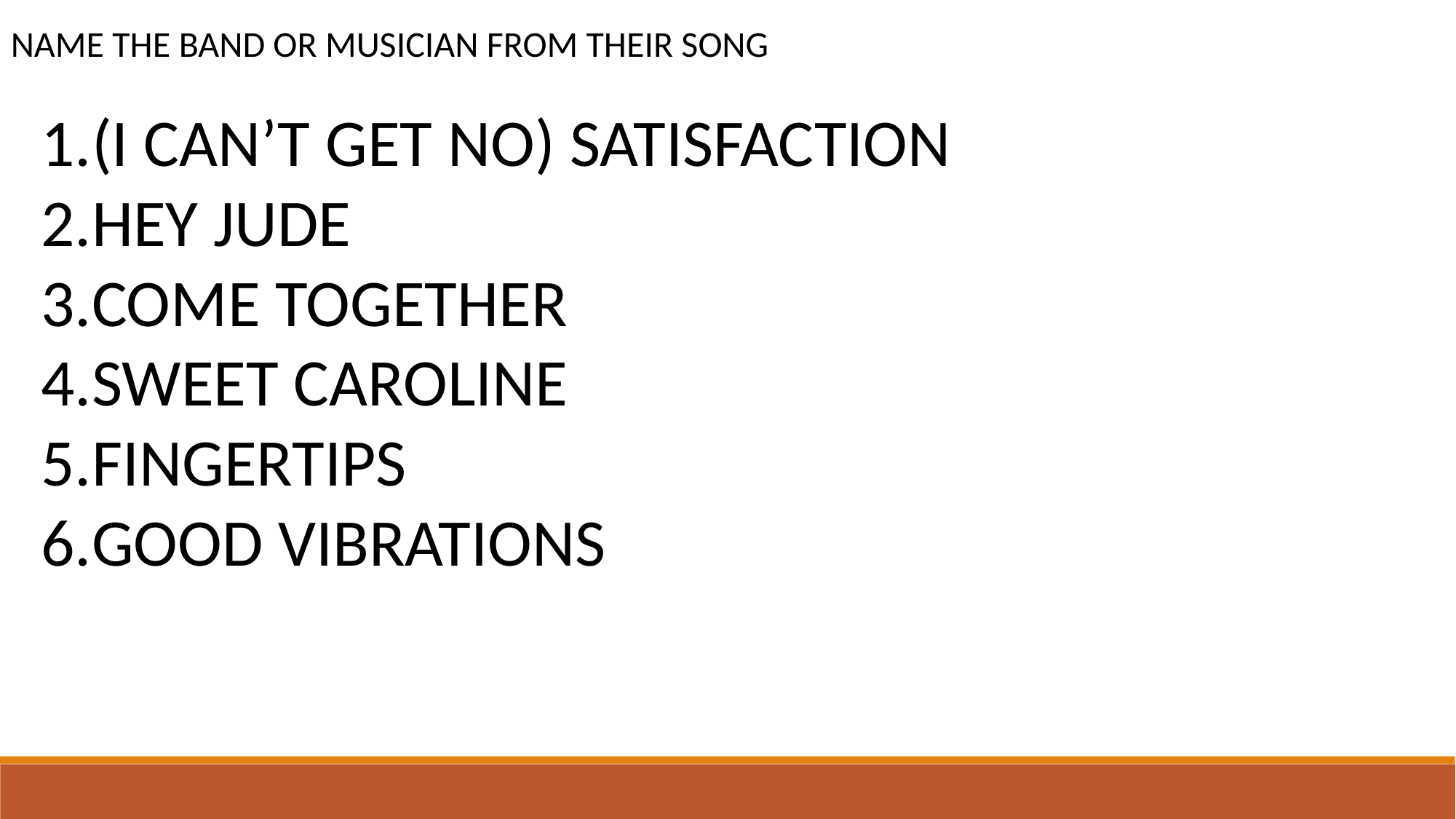

NAME THE BAND OR MUSICIAN FROM THEIR SONG
(I CAN’T GET NO) SATISFACTION
HEY JUDE
COME TOGETHER
SWEET CAROLINE
FINGERTIPS
GOOD VIBRATIONS